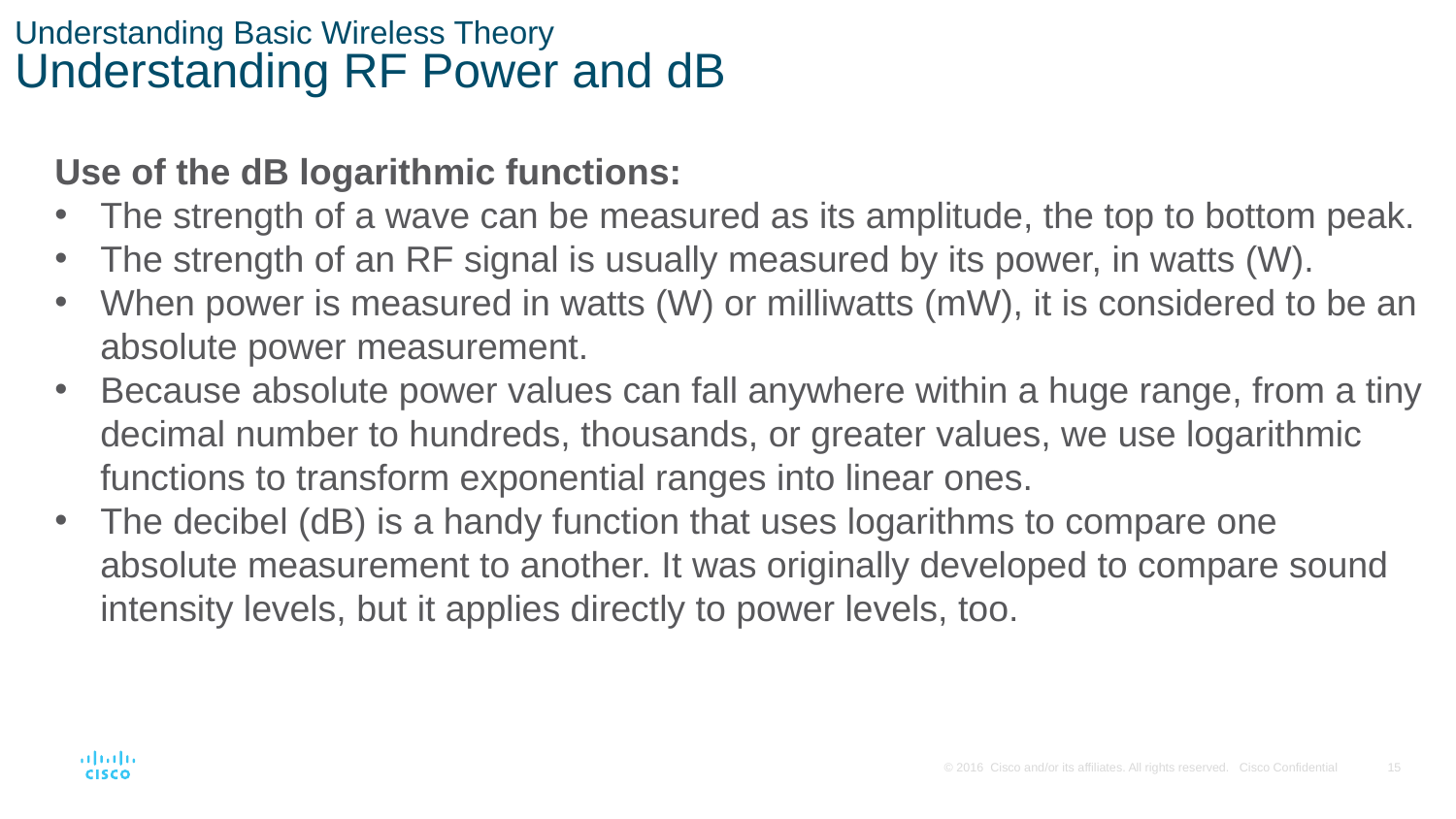

# Understanding Basic Wireless Theory Understanding RF Power and dB
Use of the dB logarithmic functions:
The strength of a wave can be measured as its amplitude, the top to bottom peak.
The strength of an RF signal is usually measured by its power, in watts (W).
When power is measured in watts (W) or milliwatts (mW), it is considered to be an absolute power measurement.
Because absolute power values can fall anywhere within a huge range, from a tiny decimal number to hundreds, thousands, or greater values, we use logarithmic functions to transform exponential ranges into linear ones.
The decibel (dB) is a handy function that uses logarithms to compare one absolute measurement to another. It was originally developed to compare sound intensity levels, but it applies directly to power levels, too.